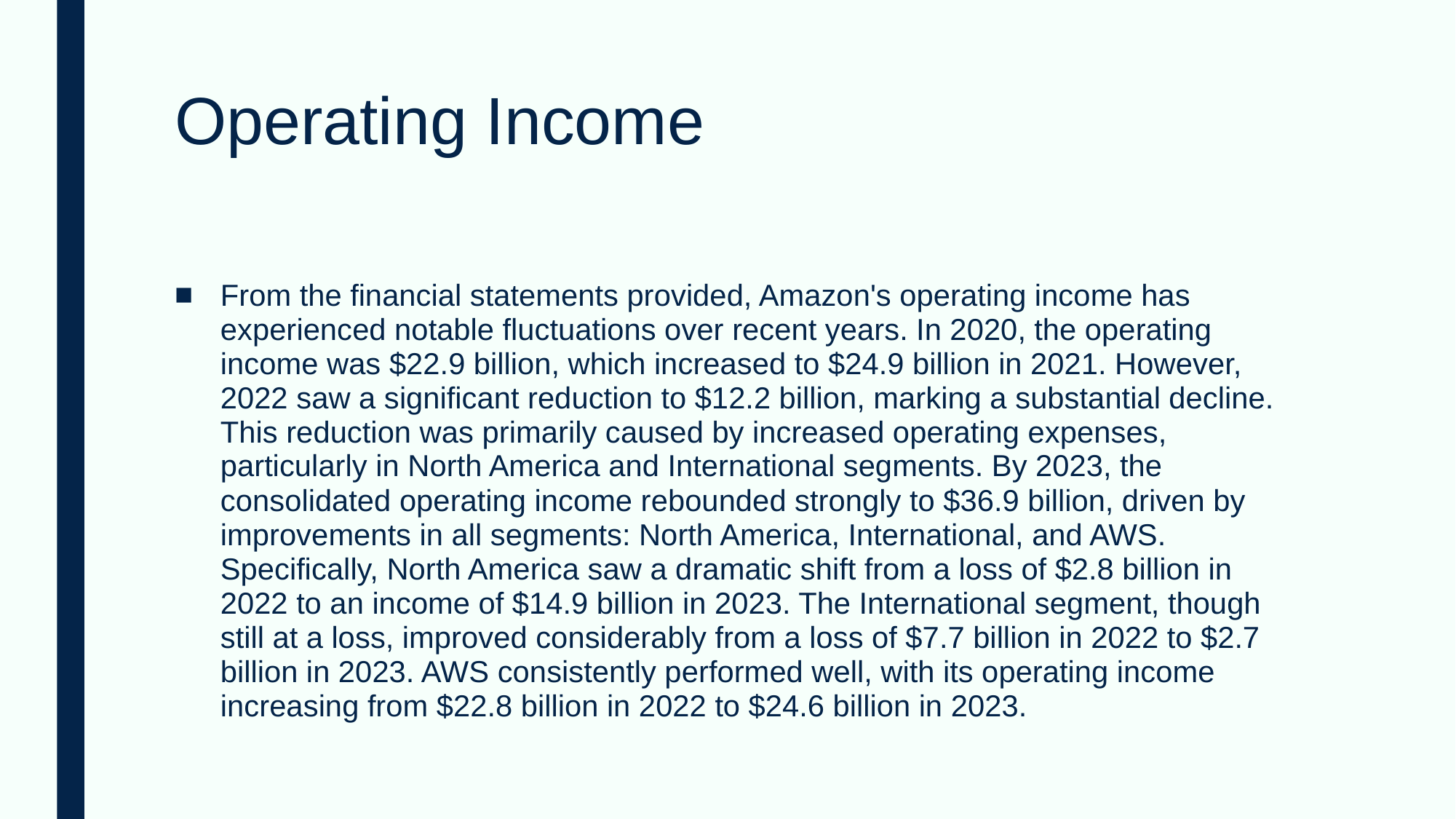

# Operating Income
From the financial statements provided, Amazon's operating income has experienced notable fluctuations over recent years. In 2020, the operating income was $22.9 billion, which increased to $24.9 billion in 2021. However, 2022 saw a significant reduction to $12.2 billion, marking a substantial decline. This reduction was primarily caused by increased operating expenses, particularly in North America and International segments. By 2023, the consolidated operating income rebounded strongly to $36.9 billion, driven by improvements in all segments: North America, International, and AWS. Specifically, North America saw a dramatic shift from a loss of $2.8 billion in 2022 to an income of $14.9 billion in 2023. The International segment, though still at a loss, improved considerably from a loss of $7.7 billion in 2022 to $2.7 billion in 2023. AWS consistently performed well, with its operating income increasing from $22.8 billion in 2022 to $24.6 billion in 2023.